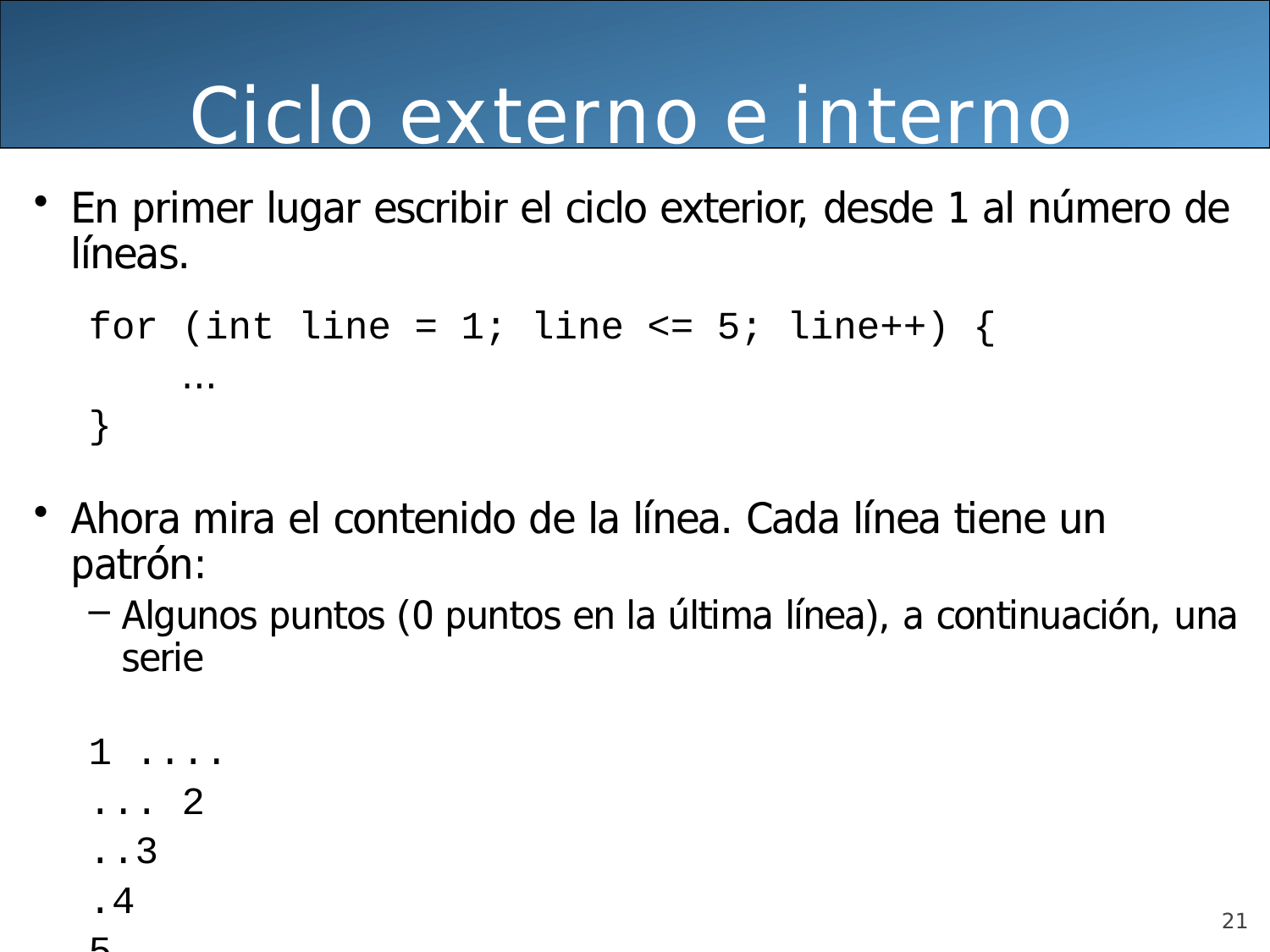

Ciclo externo e interno
En primer lugar escribir el ciclo exterior, desde 1 al número de líneas.

for (int line = 1; line <= 5; line++) {
    ...
}
Ahora mira el contenido de la línea. Cada línea tiene un patrón:
Algunos puntos (0 puntos en la última línea), a continuación, una serie

1 ....
... 2
..3
.4
5

Observación: el número de puntos está relacionado con el número de línea.